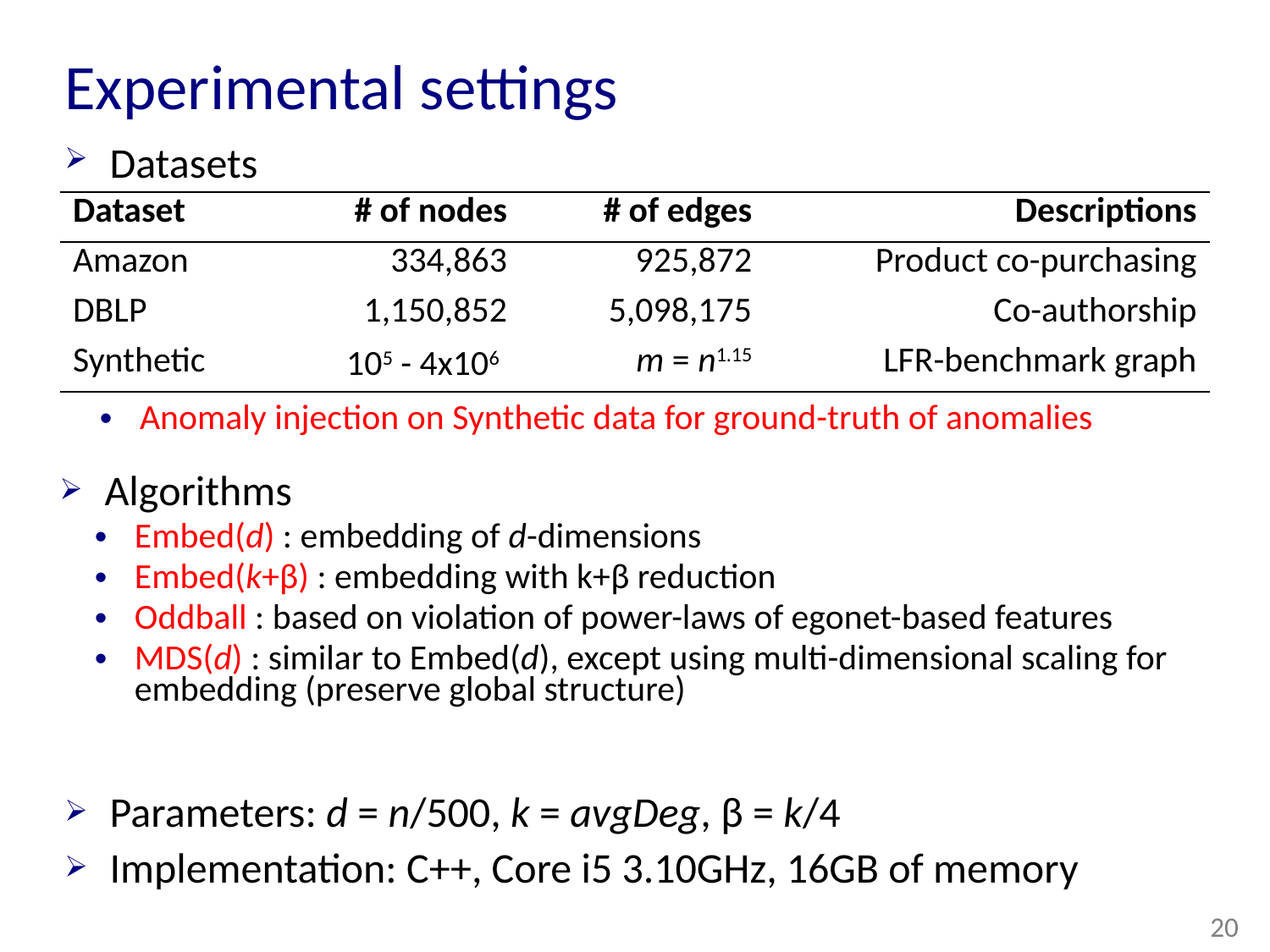

# Experimental settings
Datasets
| Dataset | # of nodes | # of edges | Descriptions |
| --- | --- | --- | --- |
| Amazon | 334,863 | 925,872 | Product co-purchasing |
| DBLP | 1,150,852 | 5,098,175 | Co-authorship |
| Synthetic | 105 - 4x106 | m = n1.15 | LFR-benchmark graph |
Anomaly injection on Synthetic data for ground-truth of anomalies
Algorithms
Embed(d) : embedding of d-dimensions
Embed(k+β) : embedding with k+β reduction
Oddball : based on violation of power-laws of egonet-based features
MDS(d) : similar to Embed(d), except using multi-dimensional scaling for embedding (preserve global structure)
Parameters: d = n/500, k = avgDeg, β = k/4
Implementation: C++, Core i5 3.10GHz, 16GB of memory
20